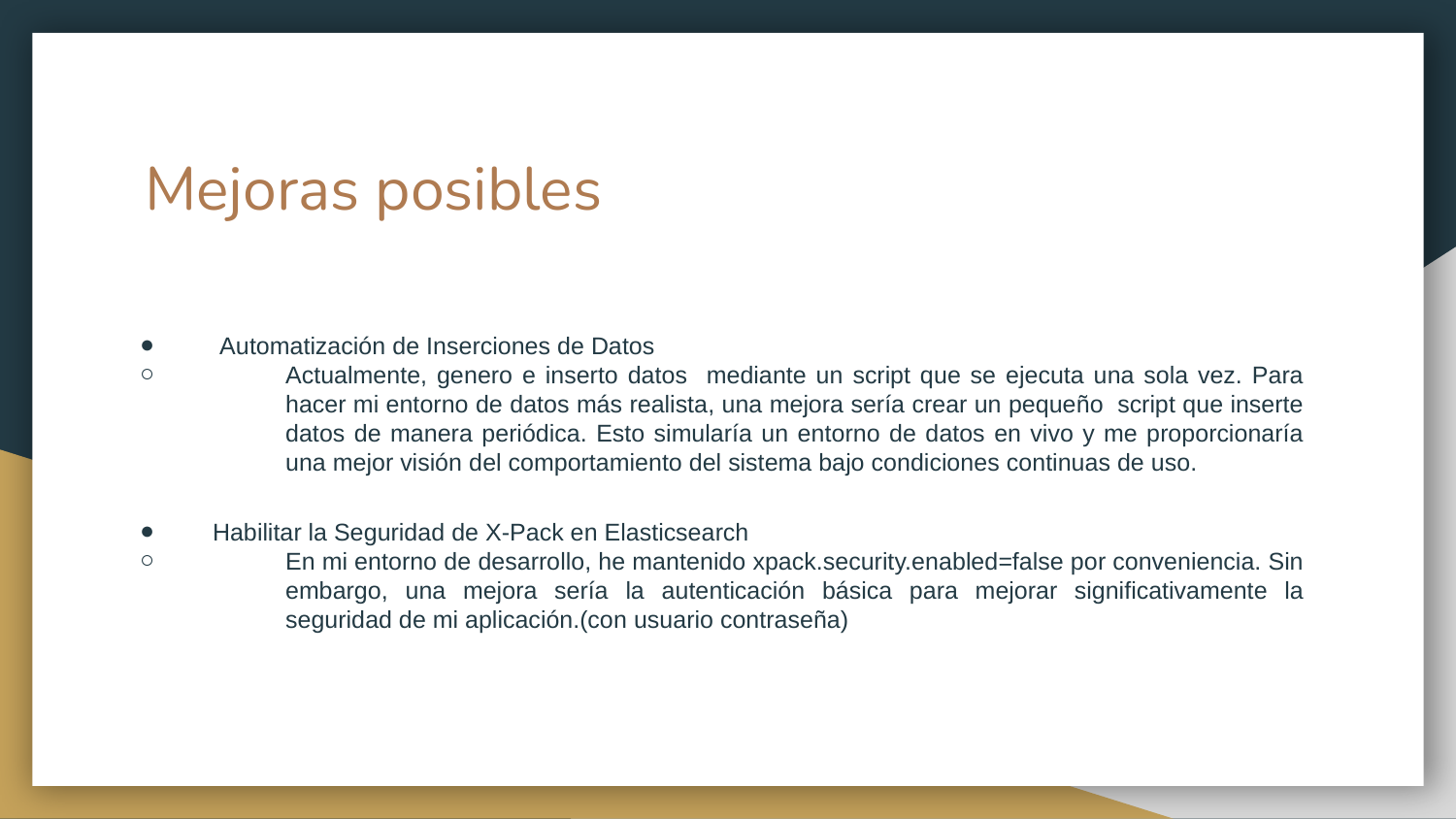

# Mejoras posibles

 Automatización de Inserciones de Datos
Actualmente, genero e inserto datos  mediante un script que se ejecuta una sola vez. Para hacer mi entorno de datos más realista, una mejora sería crear un pequeño  script que inserte datos de manera periódica. Esto simularía un entorno de datos en vivo y me proporcionaría una mejor visión del comportamiento del sistema bajo condiciones continuas de uso.

Habilitar la Seguridad de X-Pack en Elasticsearch
En mi entorno de desarrollo, he mantenido xpack.security.enabled=false por conveniencia. Sin embargo, una mejora sería la autenticación básica para mejorar significativamente la seguridad de mi aplicación.(con usuario contraseña)